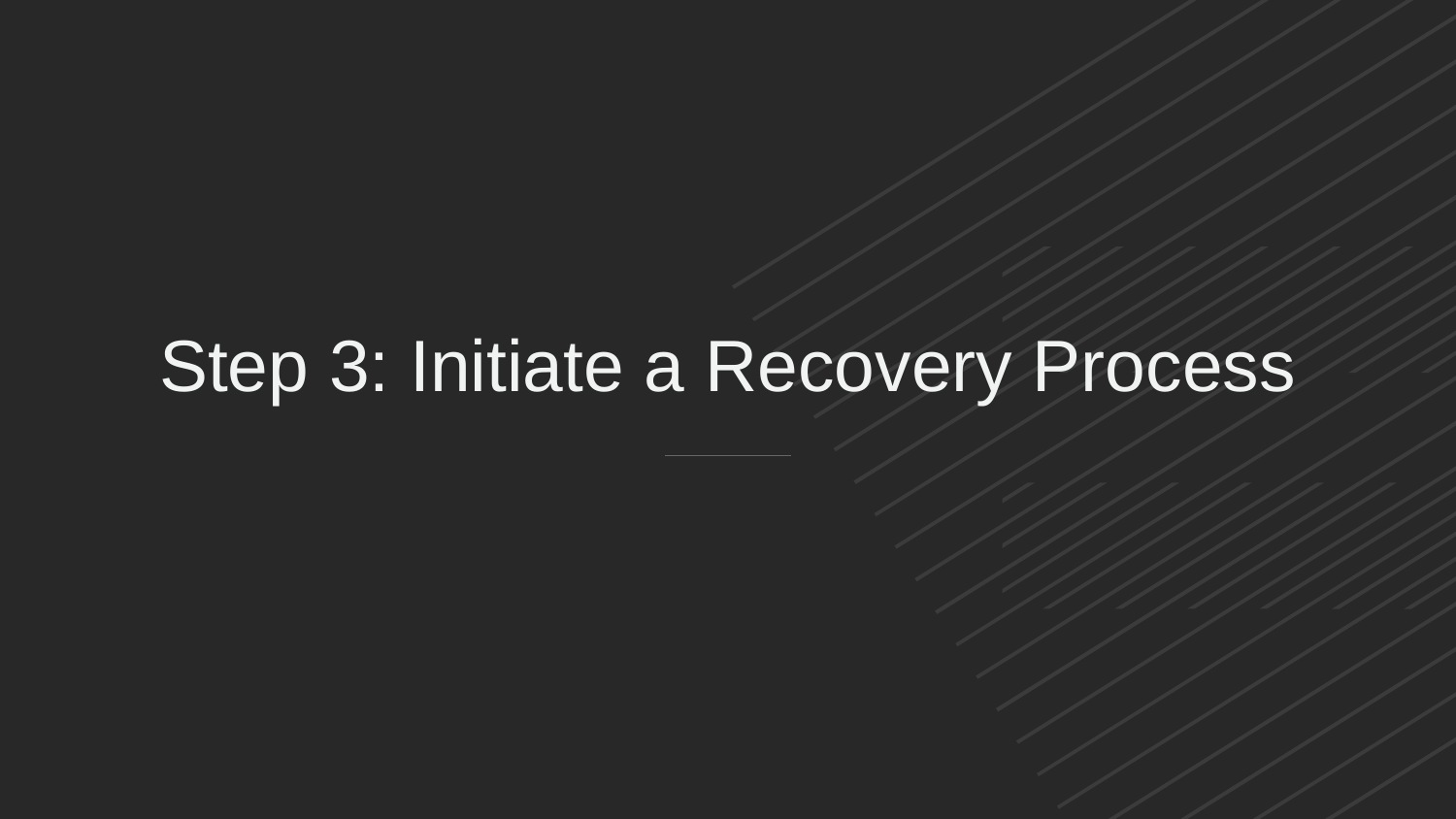

# Step 3: Initiate a Recovery Process